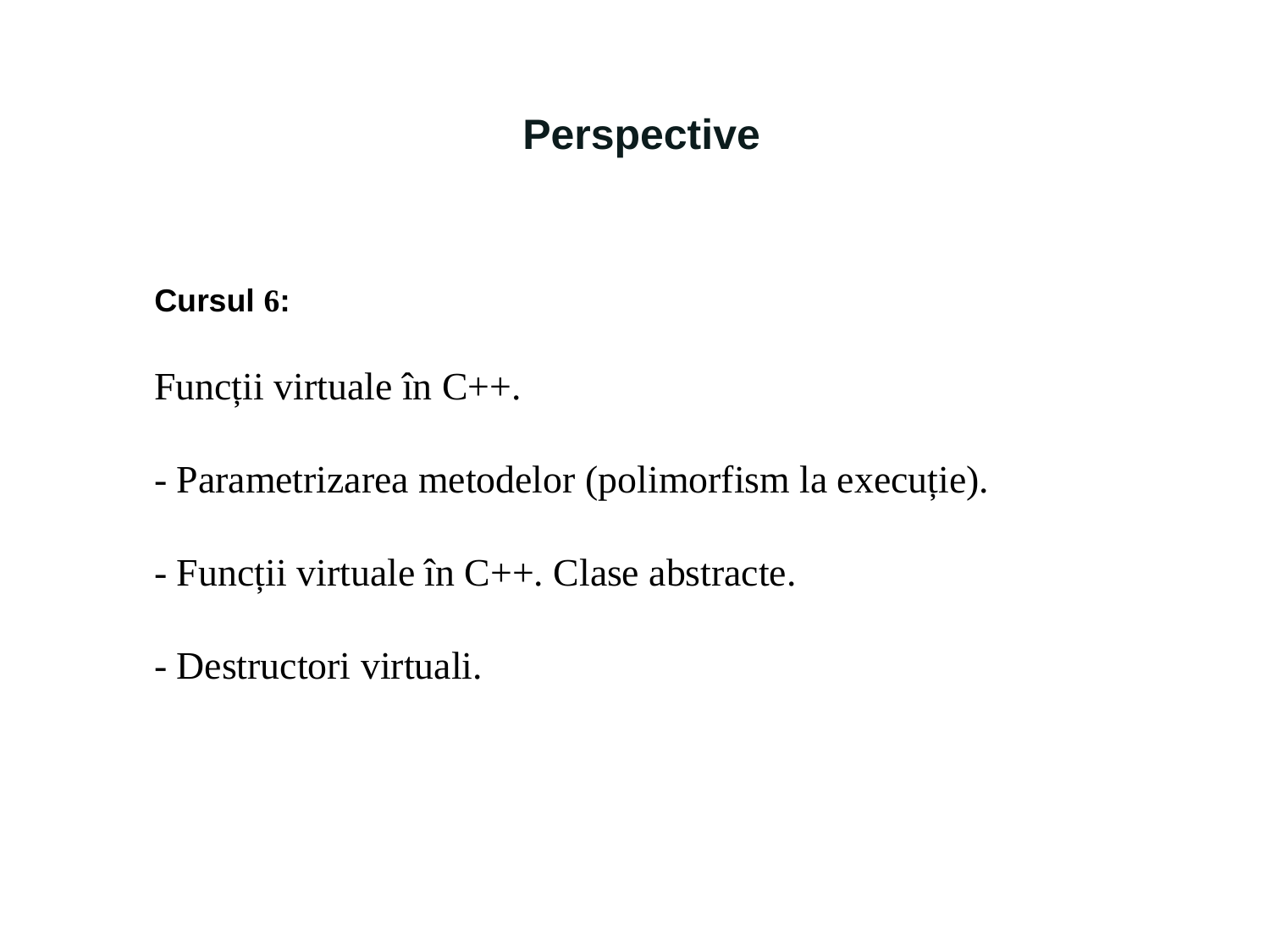

Perspective
Cursul 6:

Funcții virtuale în C++.

- Parametrizarea metodelor (polimorfism la execuție).

- Funcții virtuale în C++. Clase abstracte.

- Destructori virtuali.